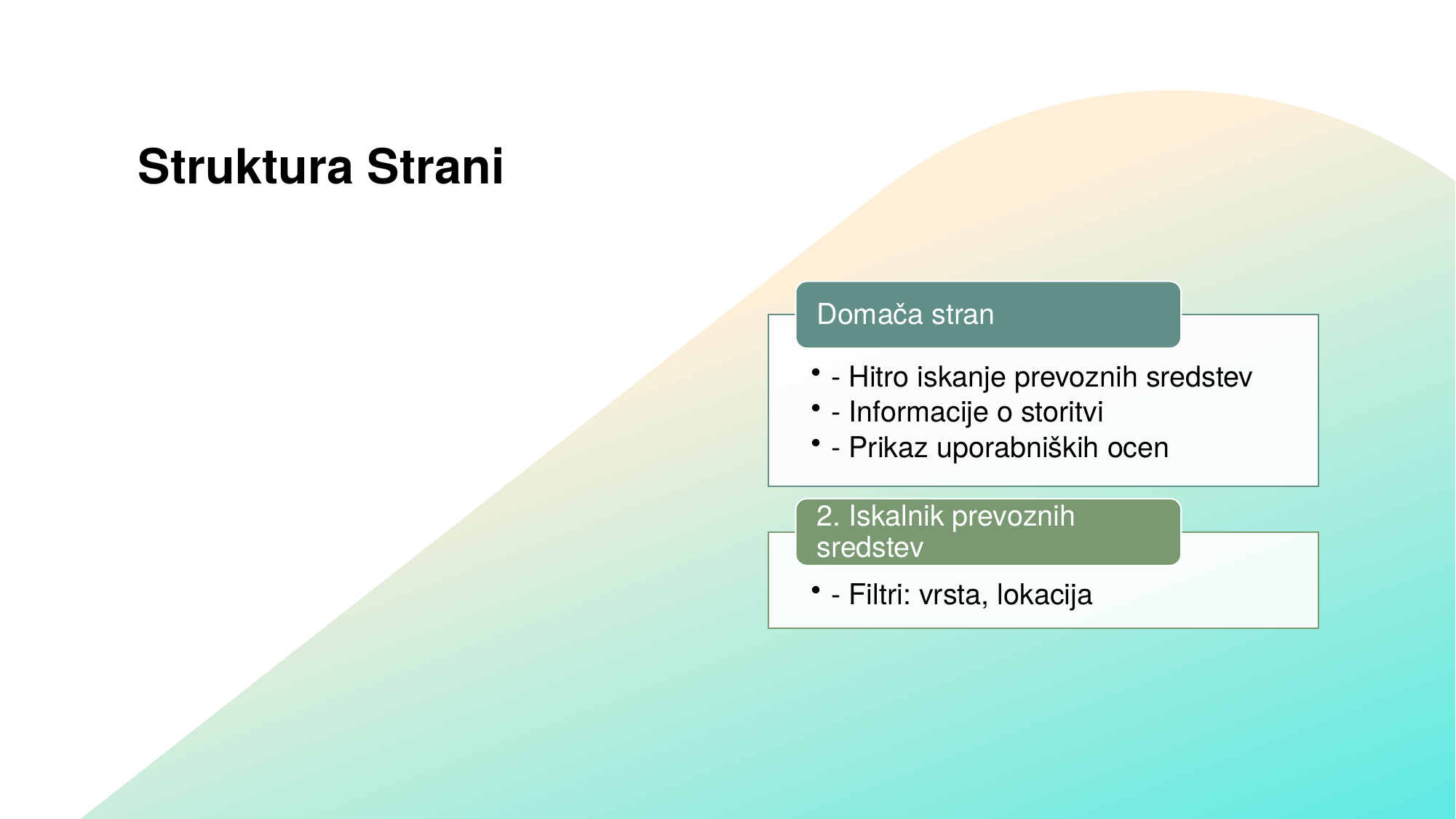

# Struktura Strani
- Hitro iskanje prevoznih sredstev
- Informacije o storitvi
- Prikaz uporabniških ocen
Domača stran
- Filtri: vrsta, lokacija
2. Iskalnik prevoznih sredstev